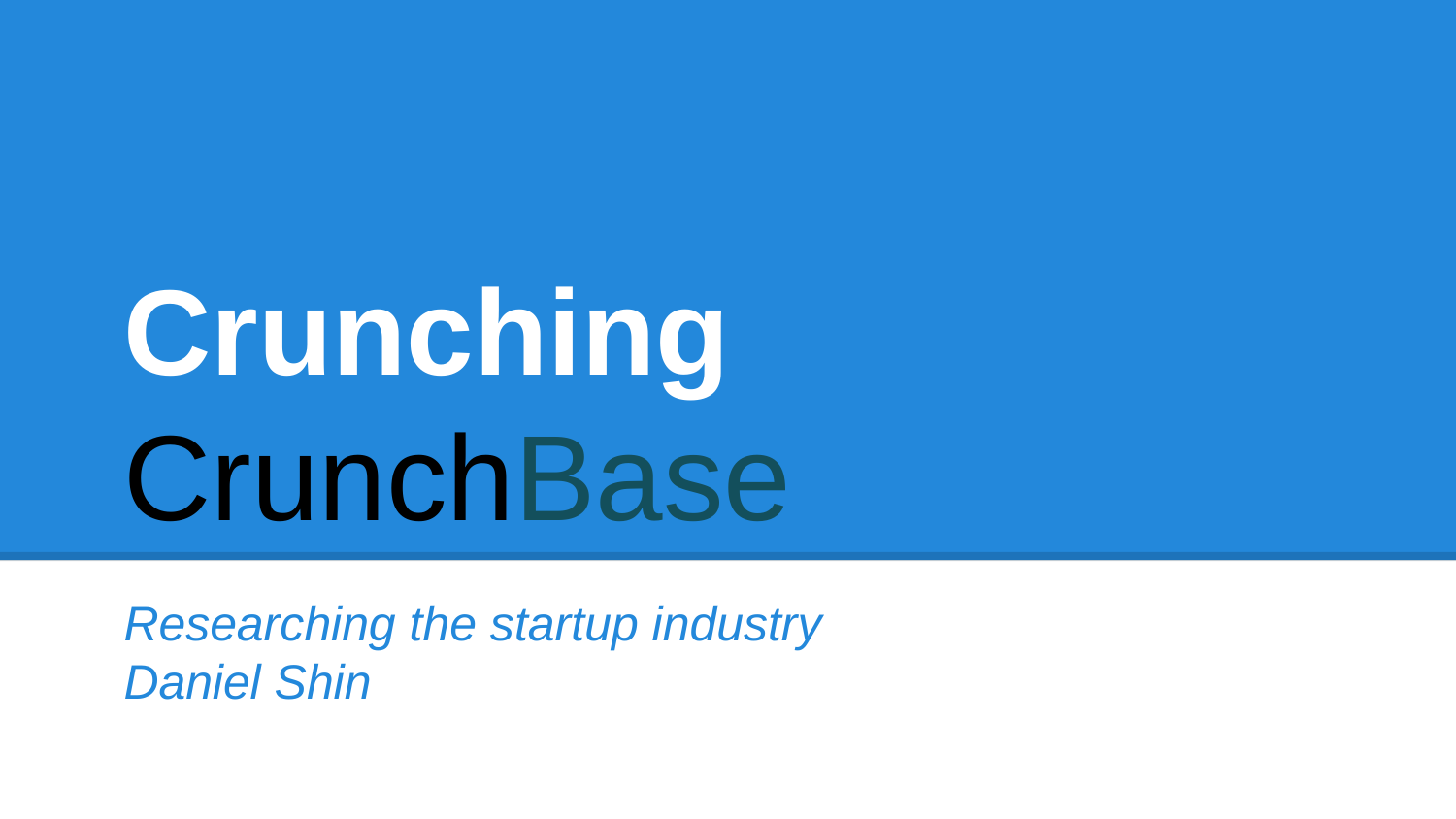

# Crunching
CrunchBase
Researching the startup industry
Daniel Shin